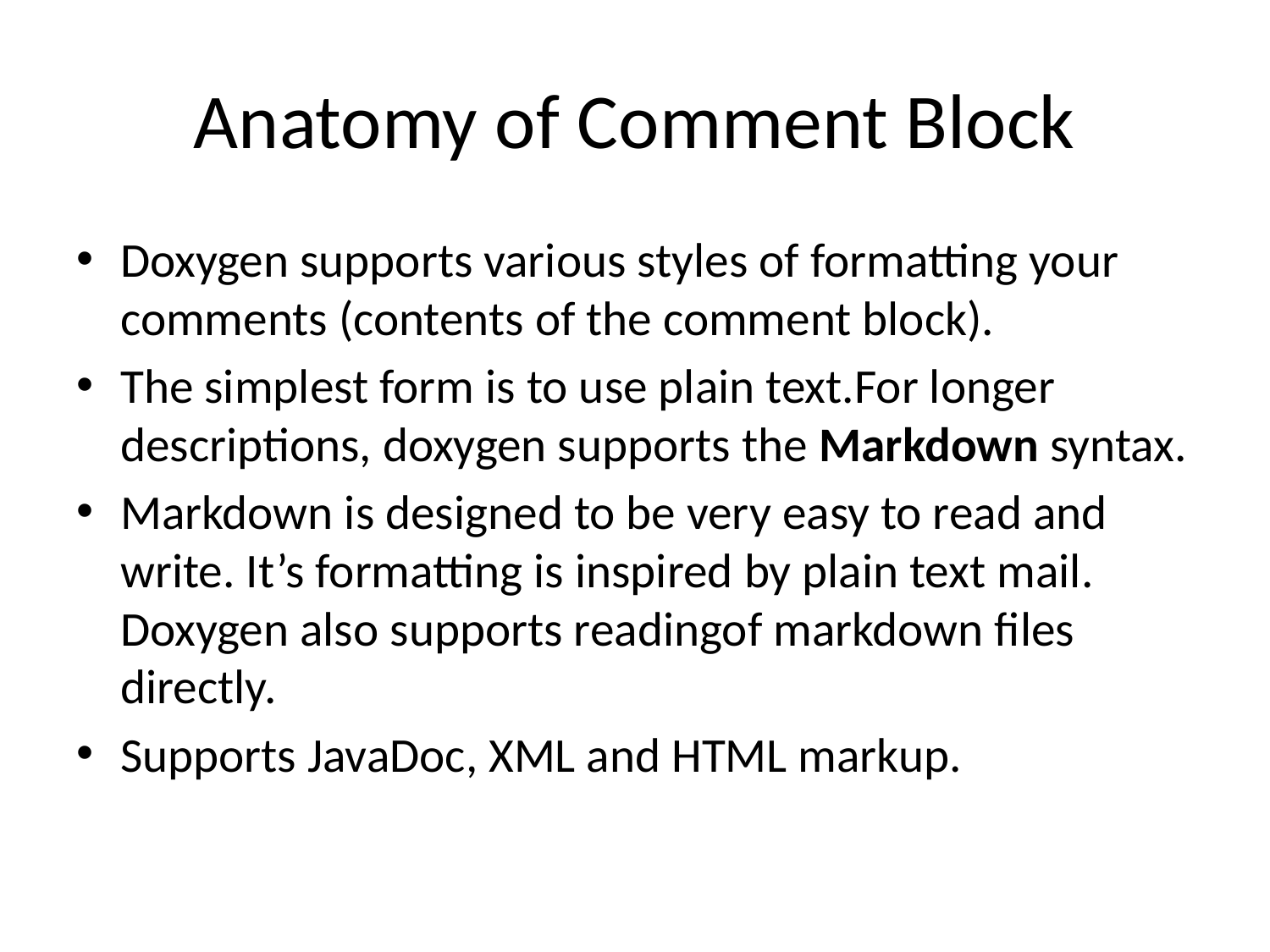

# Anatomy of Comment Block
Doxygen supports various styles of formatting your comments (contents of the comment block).
The simplest form is to use plain text.For longer descriptions, doxygen supports the Markdown syntax.
Markdown is designed to be very easy to read and write. It’s formatting is inspired by plain text mail. Doxygen also supports readingof markdown files directly.
Supports JavaDoc, XML and HTML markup.